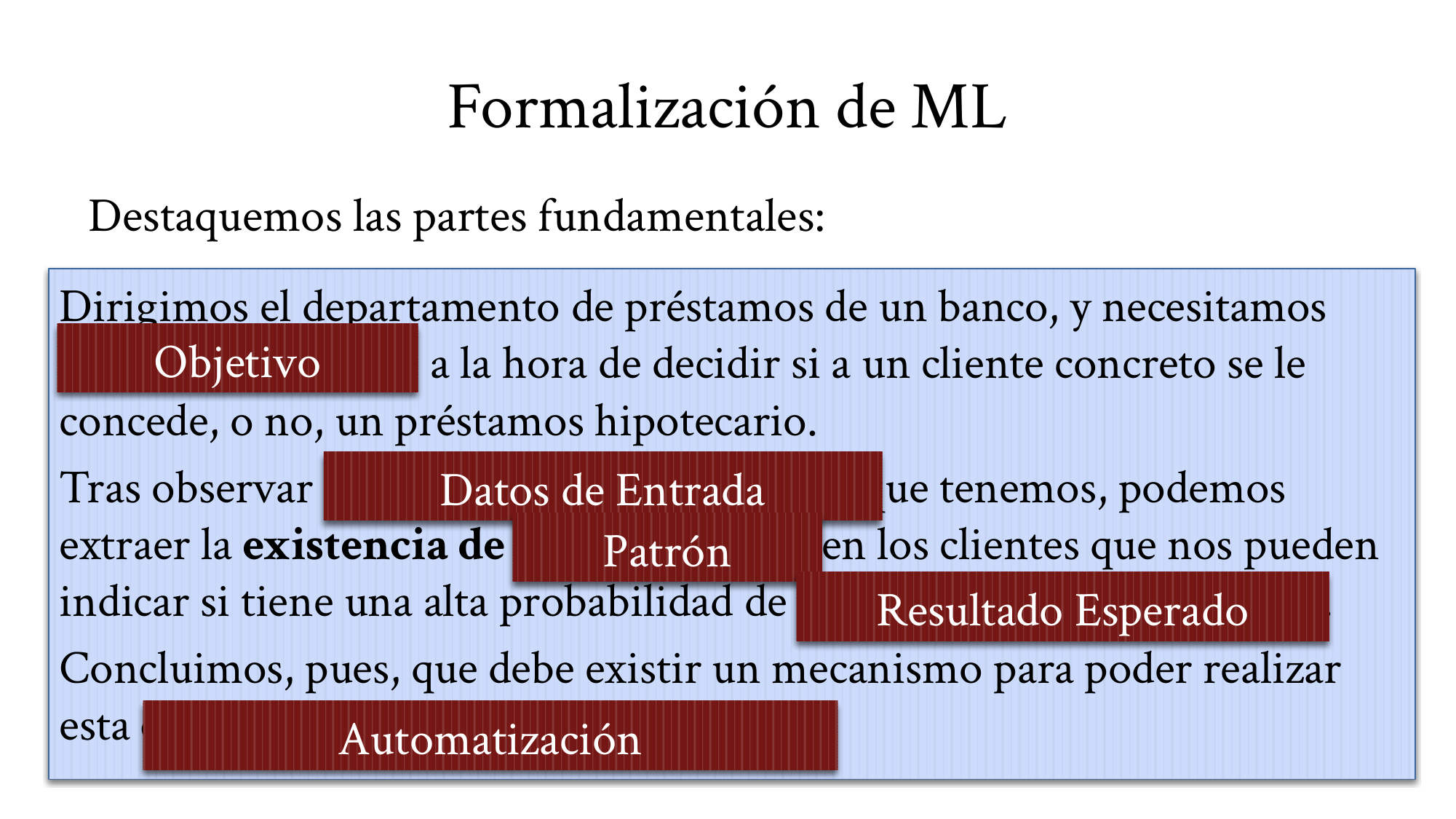

# Formalización de ML
Destaquemos las partes fundamentales:
Dirigimos el departamento de préstamos de un banco, y necesitamos minimizar riesgos a la hora de decidir si a un cliente concreto se le concede, o no, un préstamos hipotecario.
Tras observar la base de datos de clientes que tenemos, podemos extraer la existencia de características en los clientes que nos pueden indicar si tiene una alta probabilidad de devolver el préstamo o no.
Concluimos, pues, que debe existir un mecanismo para poder realizar esta clasificación de forma automática.
Objetivo
Datos de Entrada
Patrón
Resultado Esperado
Automatización